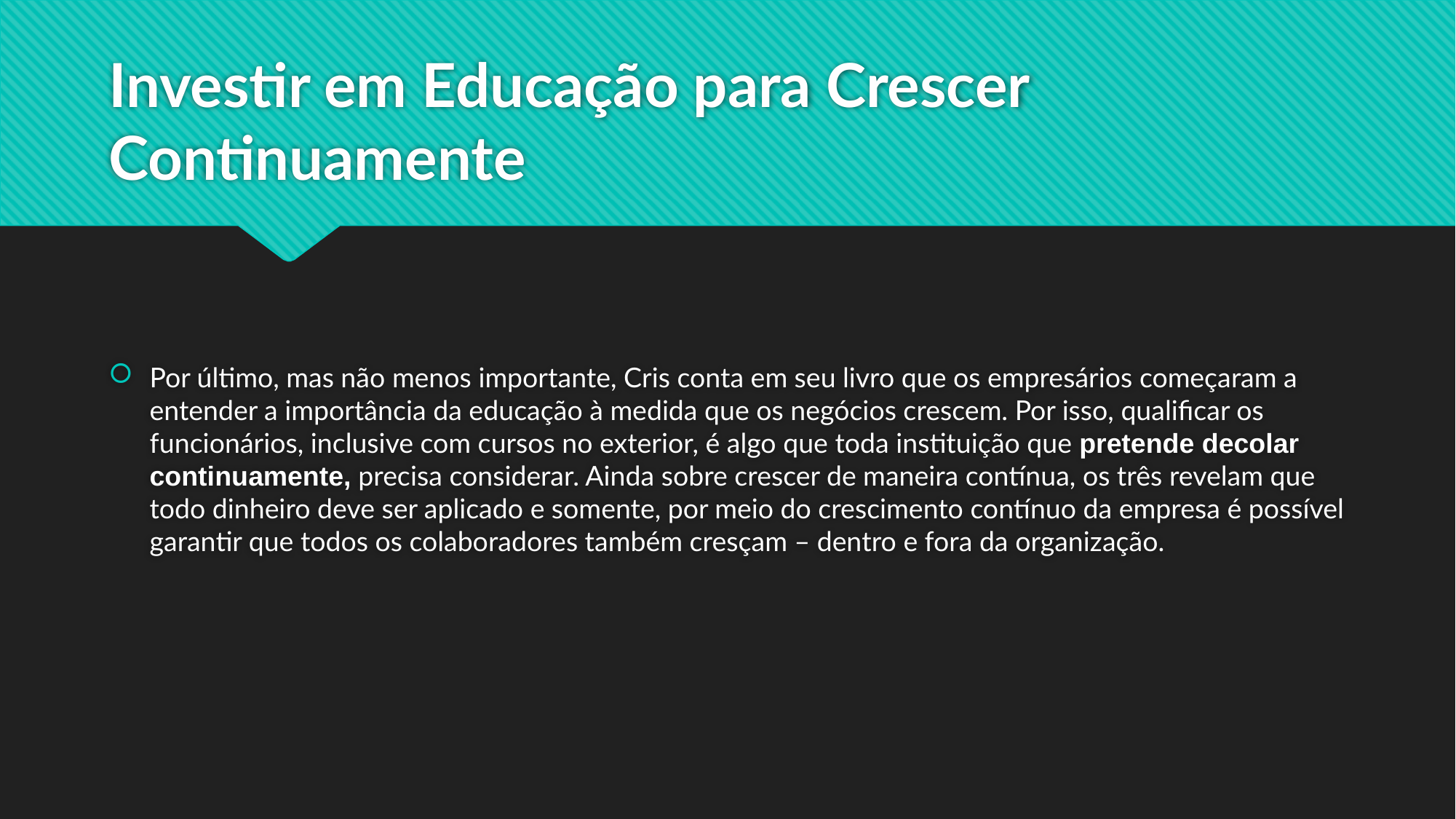

# Investir em Educação para Crescer Continuamente
Por último, mas não menos importante, Cris conta em seu livro que os empresários começaram a entender a importância da educação à medida que os negócios crescem. Por isso, qualificar os funcionários, inclusive com cursos no exterior, é algo que toda instituição que pretende decolar continuamente, precisa considerar. Ainda sobre crescer de maneira contínua, os três revelam que todo dinheiro deve ser aplicado e somente, por meio do crescimento contínuo da empresa é possível garantir que todos os colaboradores também cresçam – dentro e fora da organização.